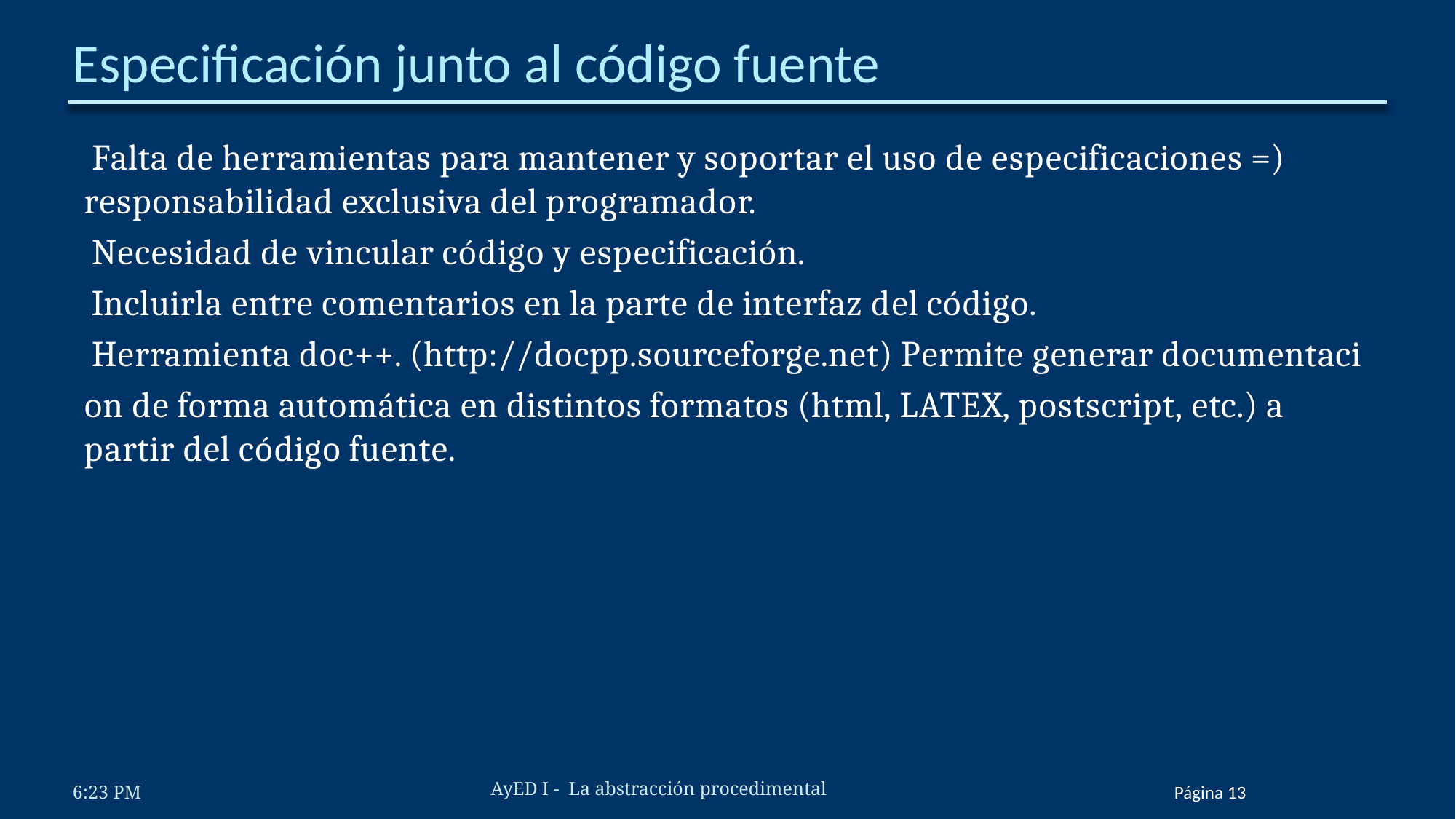

# Especificación junto al código fuente
 Falta de herramientas para mantener y soportar el uso de especificaciones =) responsabilidad exclusiva del programador.
 Necesidad de vincular código y especificación.
 Incluirla entre comentarios en la parte de interfaz del código.
 Herramienta doc++. (http://docpp.sourceforge.net) Permite generar documentaci
on de forma automática en distintos formatos (html, LATEX, postscript, etc.) a partir del código fuente.
AyED I -  La abstracción procedimental
6:23 PM
Página 13